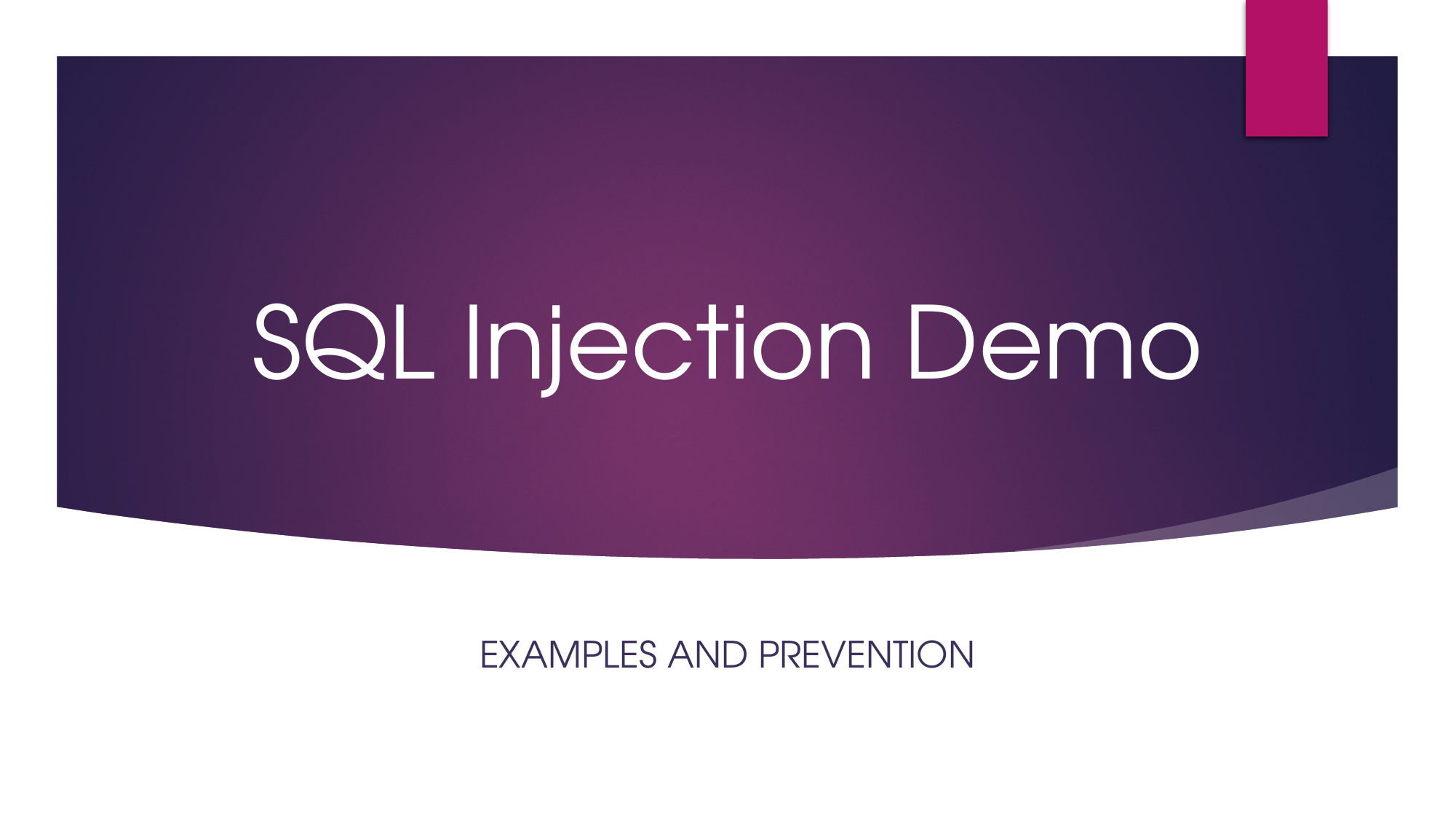

# SQL Injection Demo

Examples and Prevention